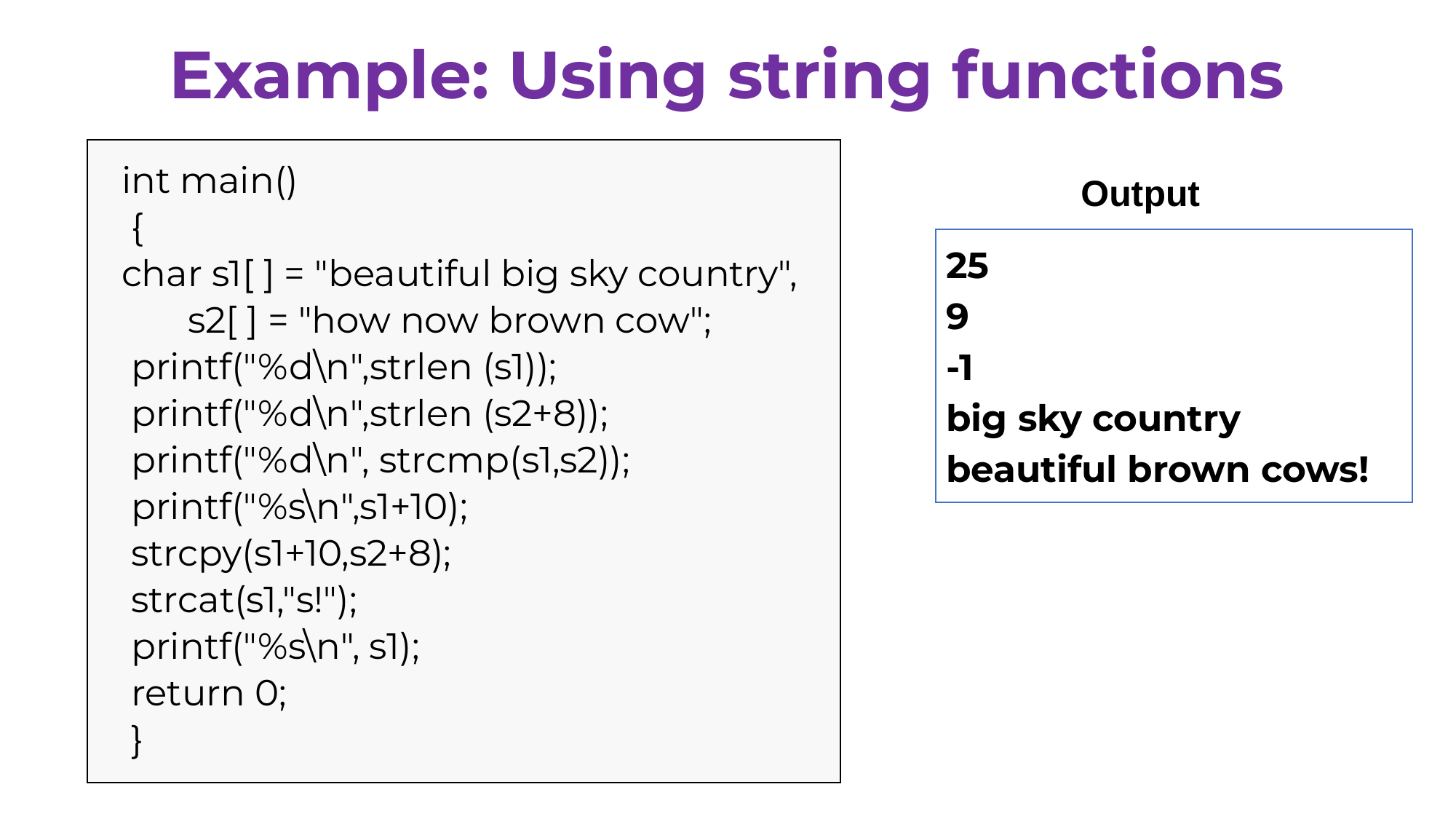

# Example: Using string functions
int main()
 {
char s1[ ] = "beautiful big sky country",
       s2[ ] = "how now brown cow";
 printf("%d\n",strlen (s1));
 printf("%d\n",strlen (s2+8));
 printf("%d\n", strcmp(s1,s2));
 printf("%s\n",s1+10);
 strcpy(s1+10,s2+8);
 strcat(s1,"s!");
 printf("%s\n", s1);
 return 0;
 }
Output
 25
 9
 -1
 big sky country
 beautiful brown cows!